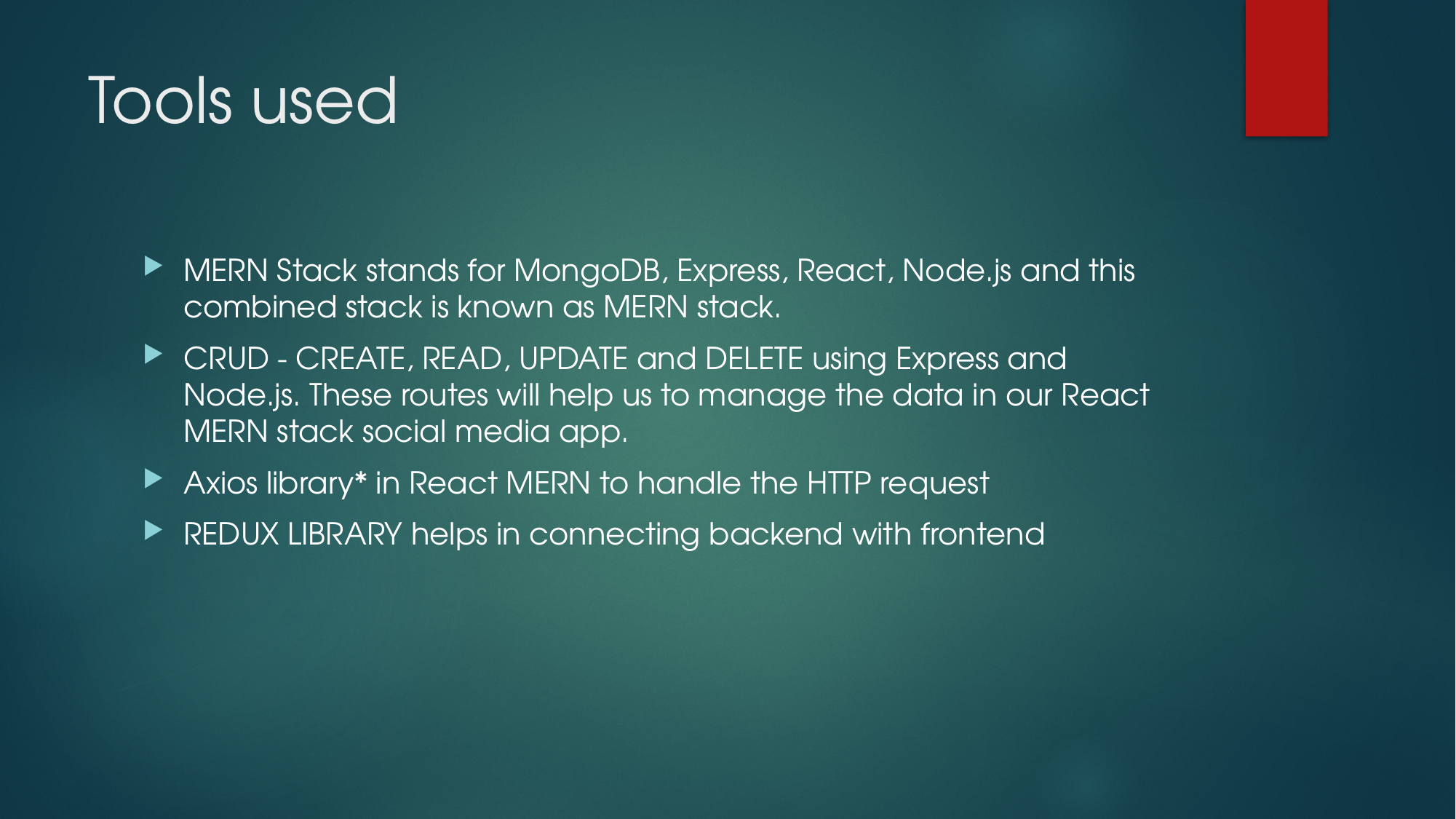

# Tools used
MERN Stack stands for MongoDB, Express, React, Node.js and this combined stack is known as MERN stack.
CRUD - CREATE, READ, UPDATE and DELETE using Express and Node.js. These routes will help us to manage the data in our React MERN stack social media app.
Axios library* in React MERN to handle the HTTP request
REDUX LIBRARY helps in connecting backend with frontend